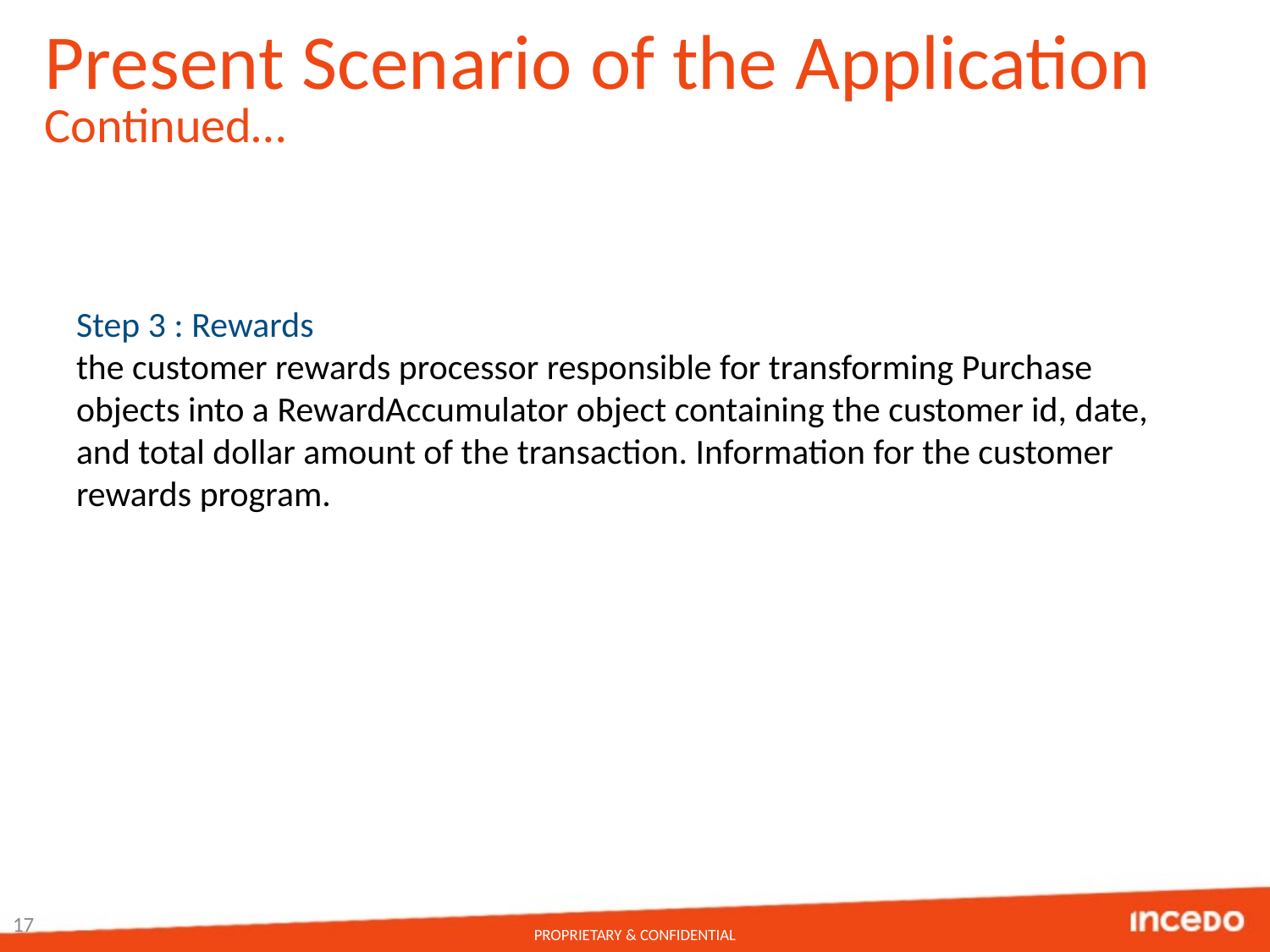

Present Scenario of the Application

Continued…

Step 3 : Rewards
the customer rewards processor responsible for transforming Purchase objects into a RewardAccumulator object containing the customer id, date, and total dollar amount of the transaction. Information for the customer rewards program.
17